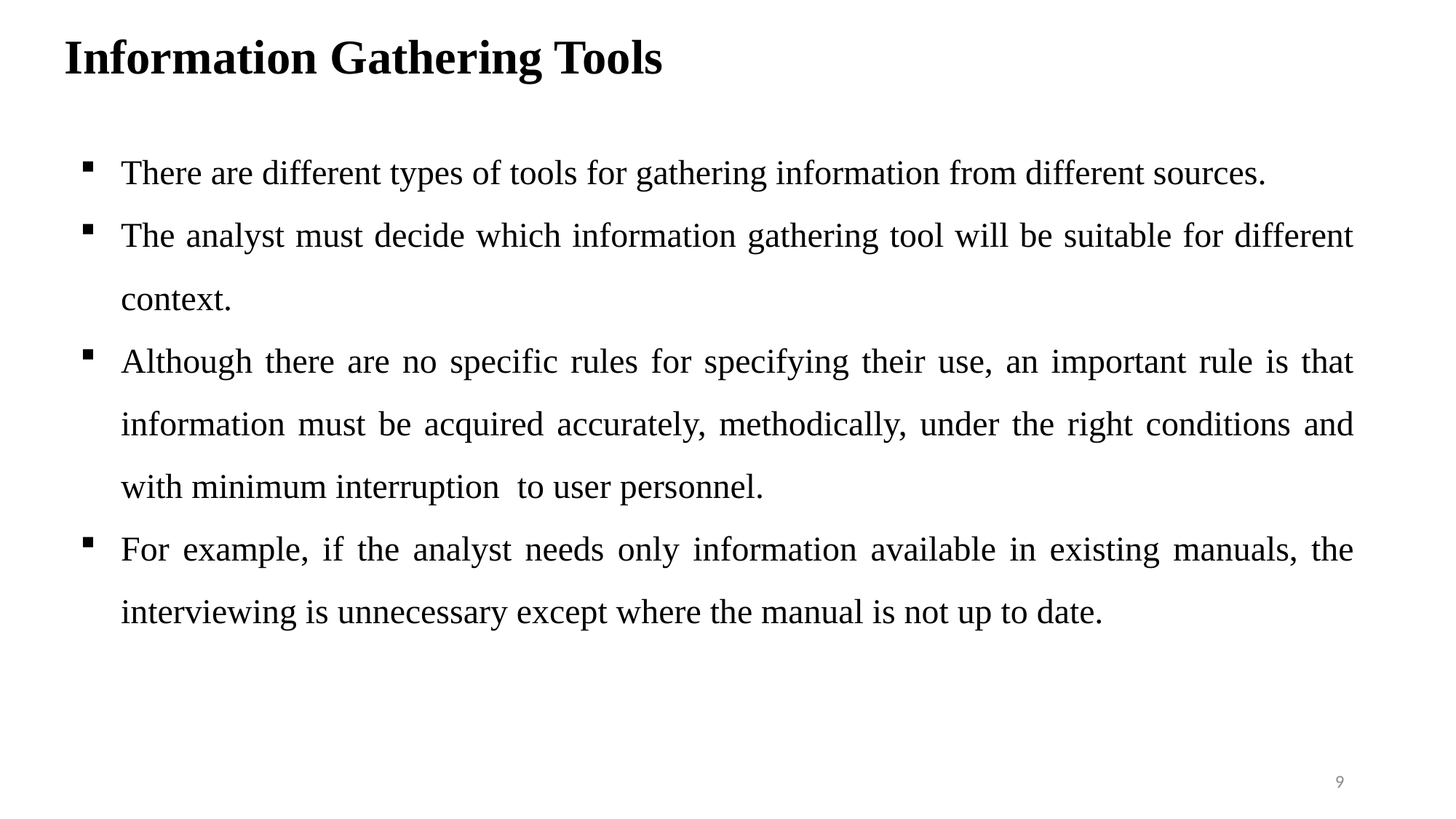

# Information Gathering Tools
There are different types of tools for gathering information from different sources.
The analyst must decide which information gathering tool will be suitable for different context.
Although there are no specific rules for specifying their use, an important rule is that information must be acquired accurately, methodically, under the right conditions and with minimum interruption  to user personnel.
For example, if the analyst needs only information available in existing manuals, the interviewing is unnecessary except where the manual is not up to date.

9